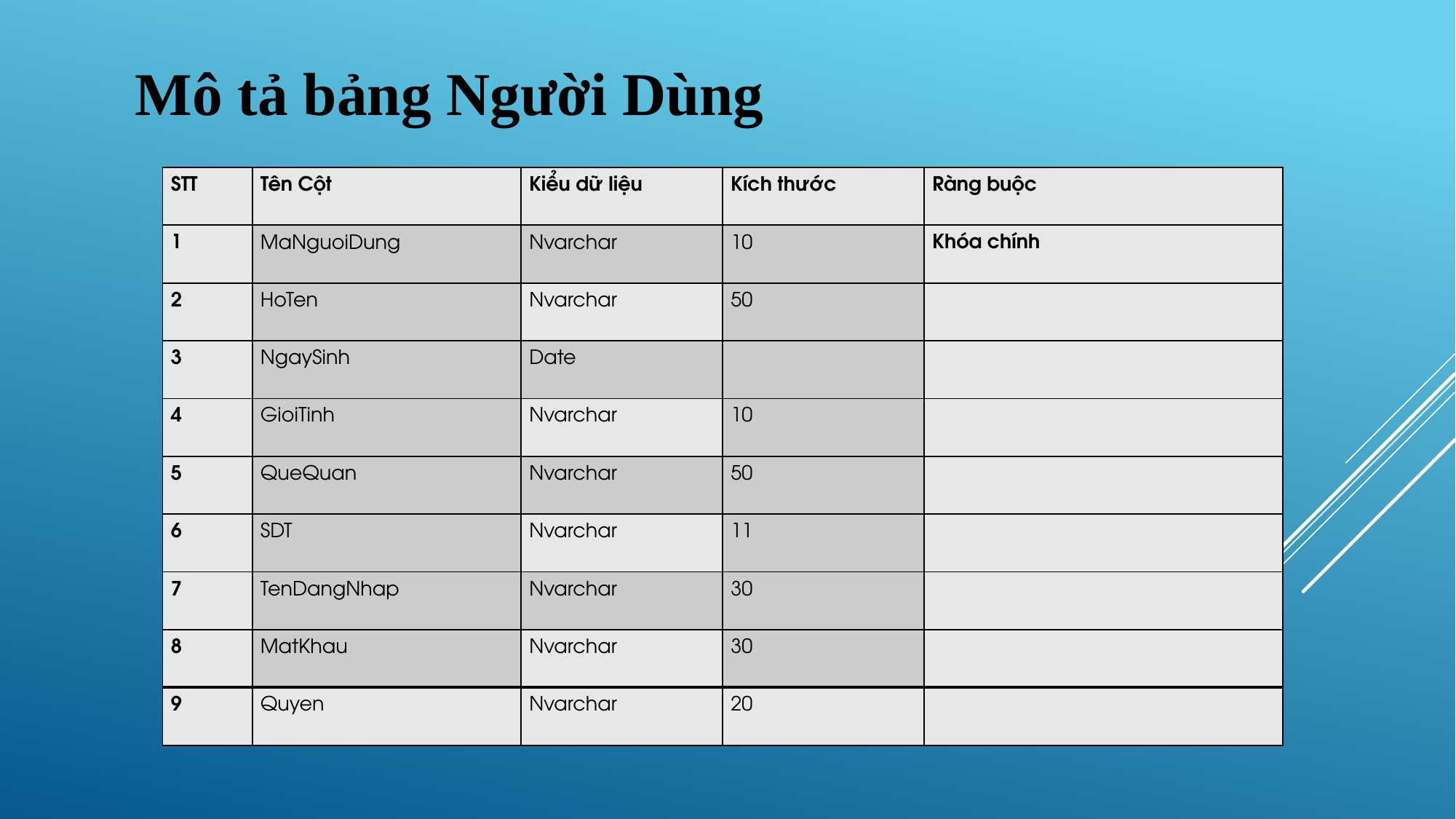

Mô tả bảng Người Dùng
| STT | Tên Cột | Kiểu dữ liệu | Kích thước | Ràng buộc |
| --- | --- | --- | --- | --- |
| 1 | MaNguoiDung | Nvarchar | 10 | Khóa chính |
| 2 | HoTen | Nvarchar | 50 |  |
| 3 | NgaySinh | Date |  |  |
| 4 | GioiTinh | Nvarchar | 10 |  |
| 5 | QueQuan | Nvarchar | 50 |  |
| 6 | SDT | Nvarchar | 11 |  |
| 7 | TenDangNhap | Nvarchar | 30 |  |
| 8 | MatKhau | Nvarchar | 30 |  |
| 9 | Quyen | Nvarchar | 20 |  |